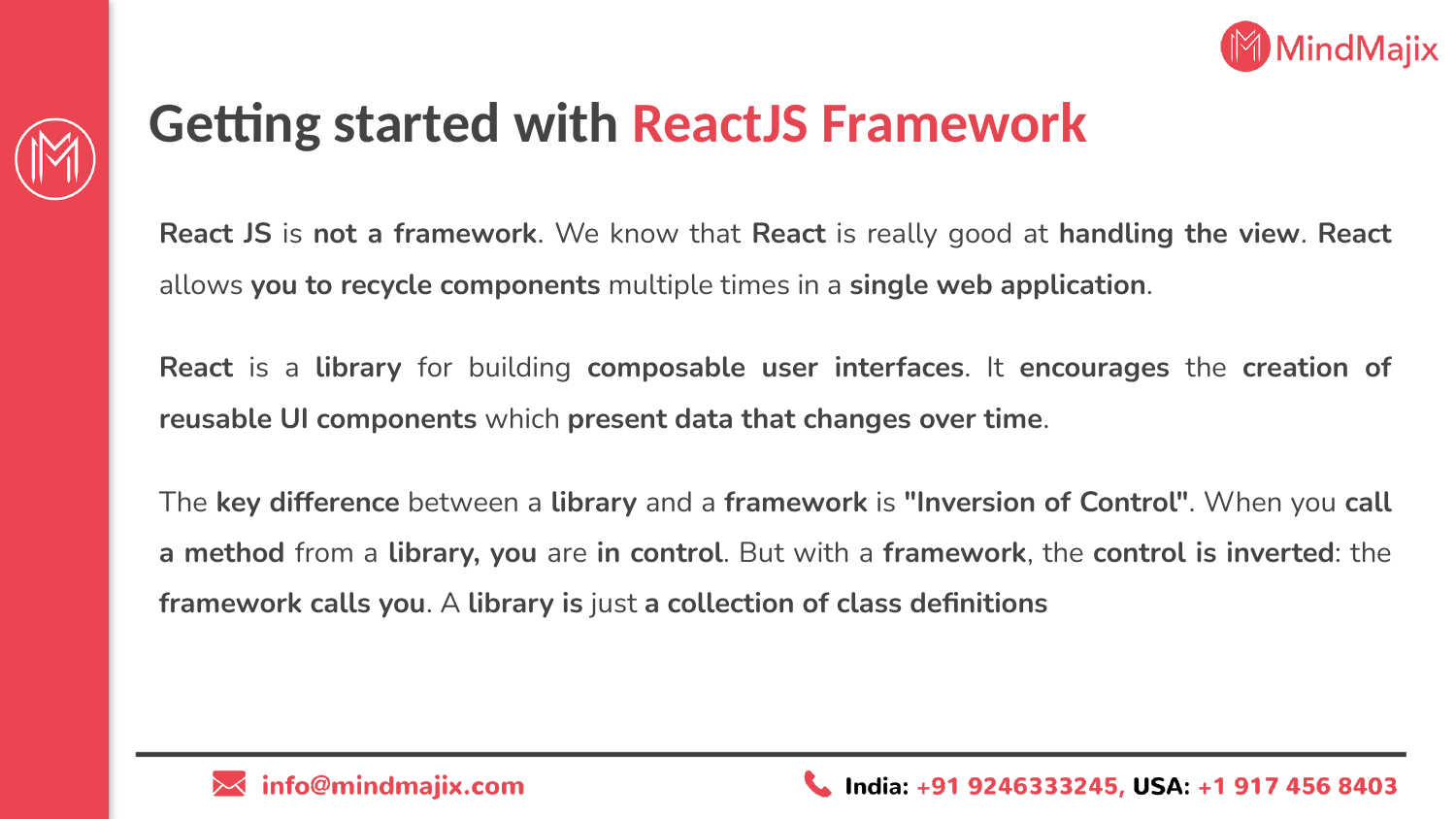

# Getting started with ReactJS Framework
React JS is not a framework. We know that React is really good at handling the view. React allows you to recycle components multiple times in a single web application.
React is a library for building composable user interfaces. It encourages the creation of reusable UI components which present data that changes over time.
The key difference between a library and a framework is "Inversion of Control". When you call a method from a library, you are in control. But with a framework, the control is inverted: the framework calls you. A library is just a collection of class definitions